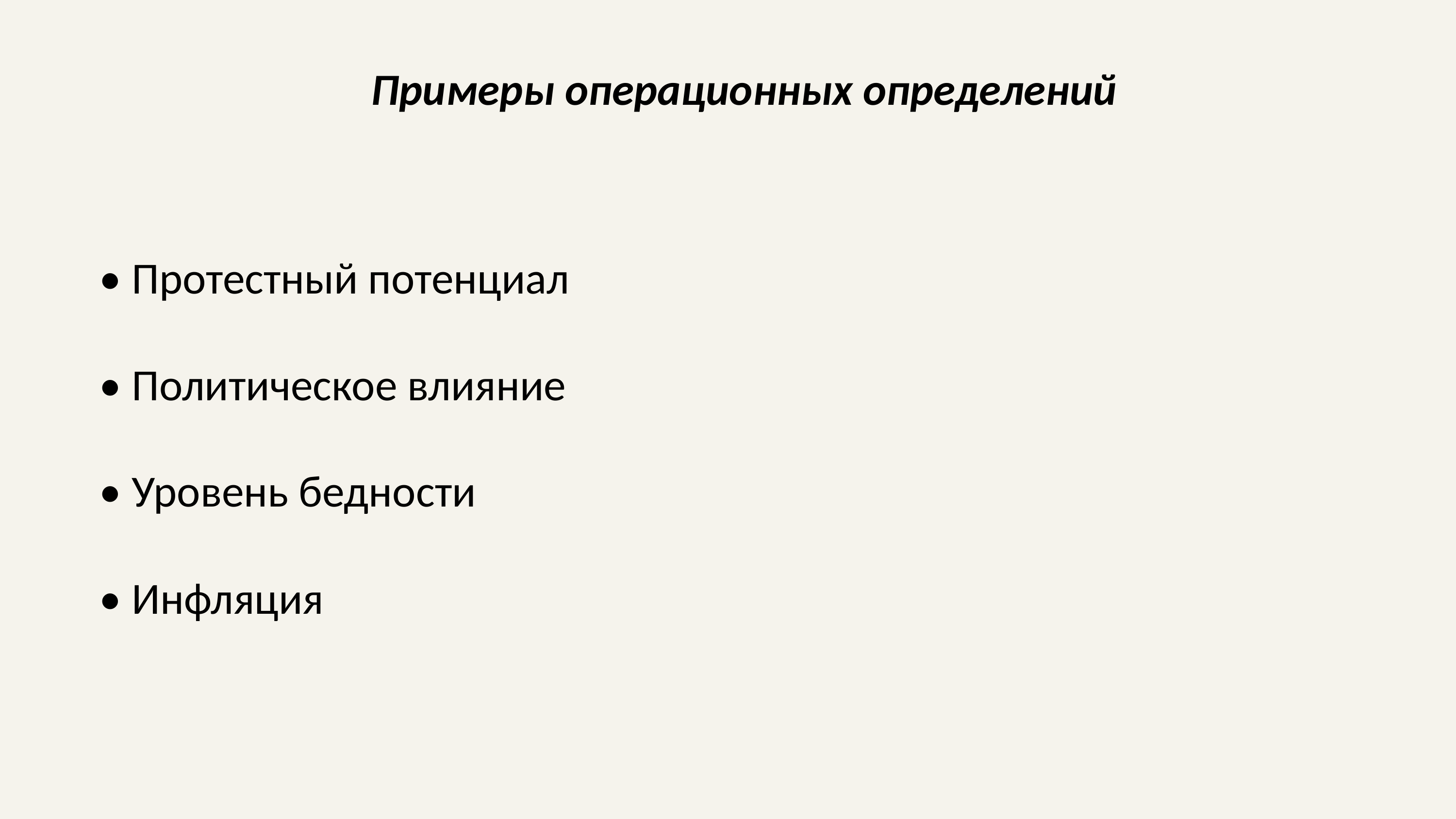

Примеры операционных определений
• Протестный потенциал

• Политическое влияние

• Уровень бедности

• Инфляция